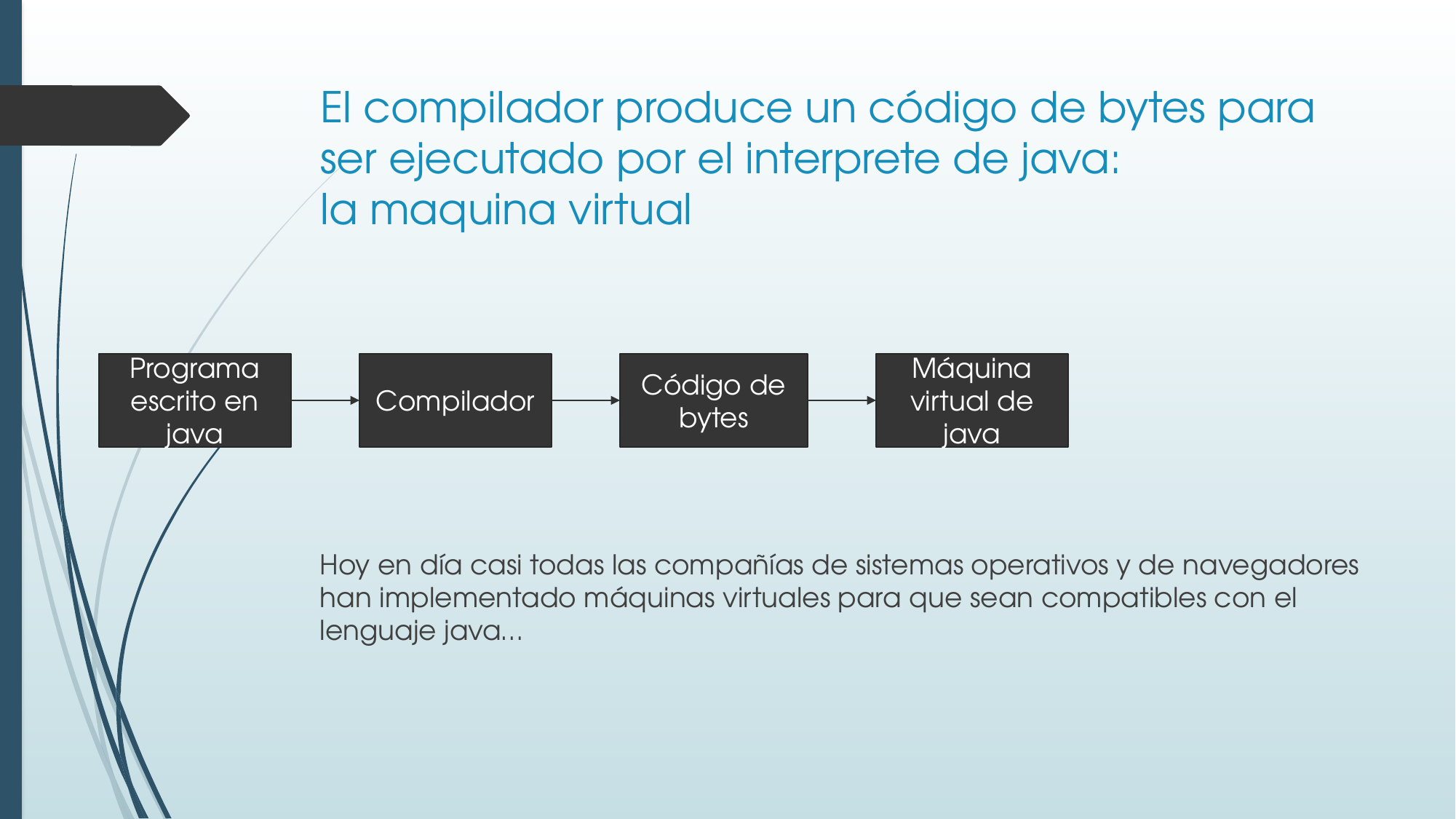

# El compilador produce un código de bytes para ser ejecutado por el interprete de java: la maquina virtual

Hoy en día casi todas las compañías de sistemas operativos y de navegadores han implementado máquinas virtuales para que sean compatibles con el lenguaje java…
Programa escrito en java
Compilador
Código de bytes
Máquina virtual de java